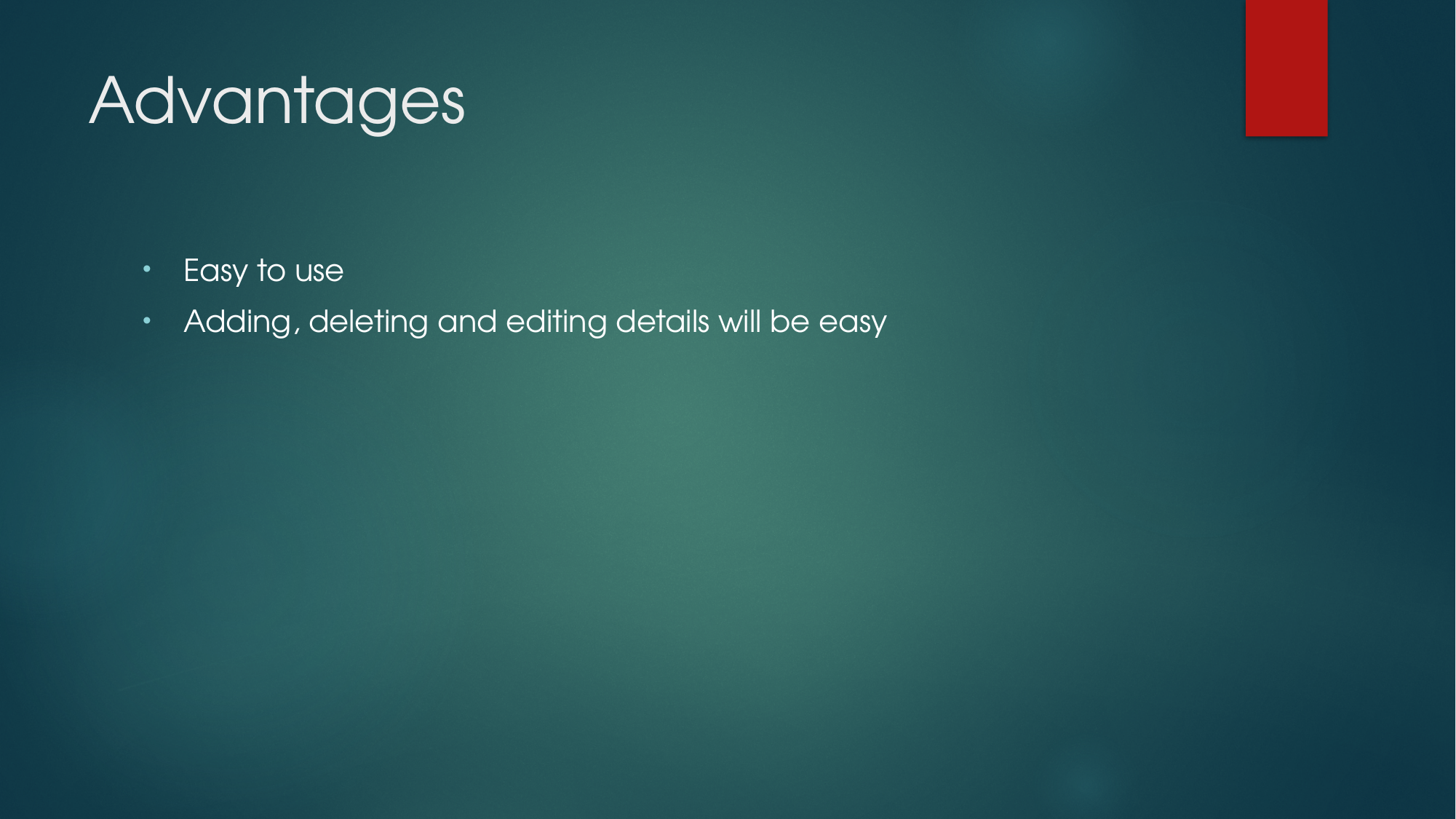

# Advantages
Easy to use
Adding, deleting and editing details will be easy